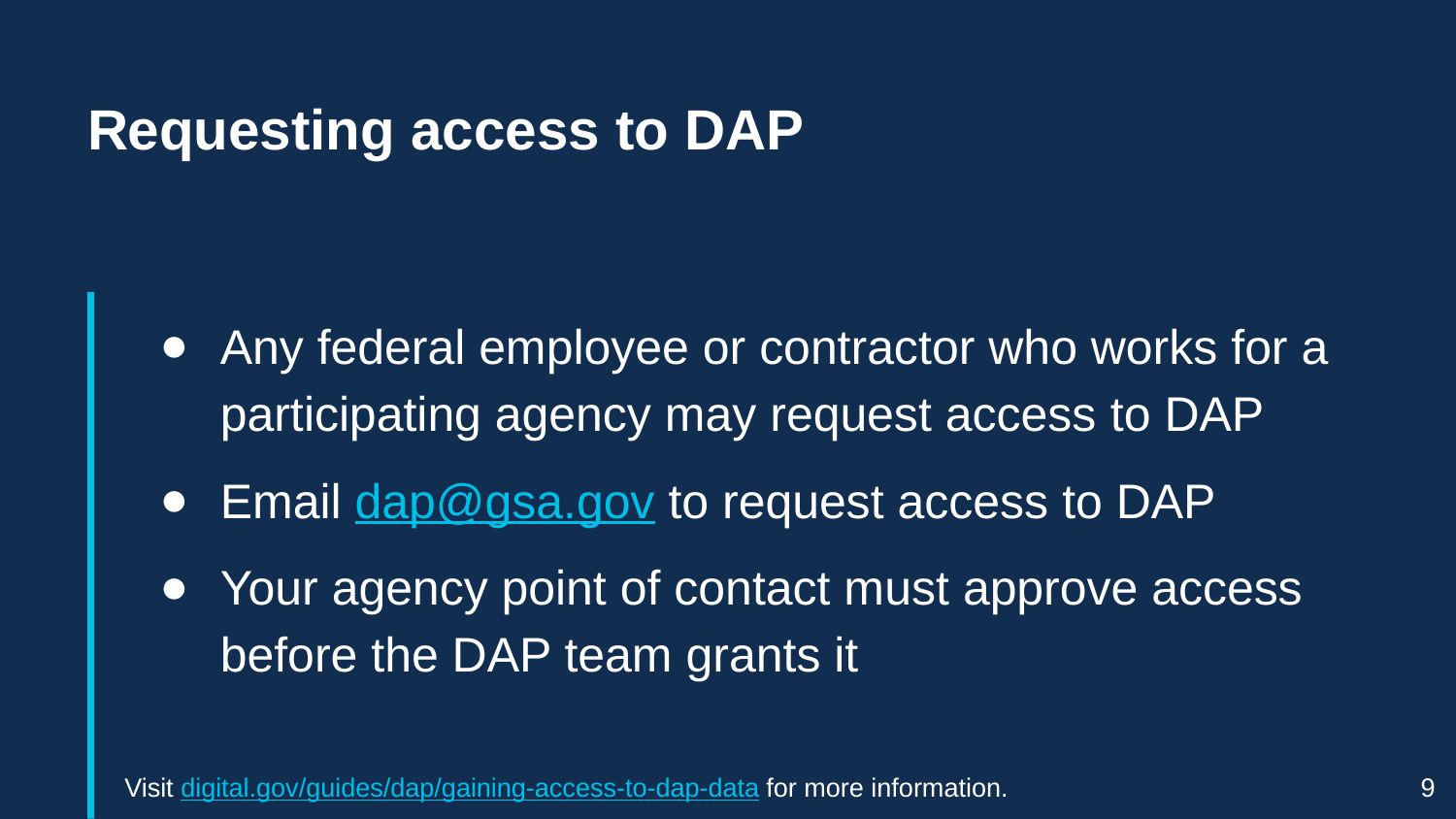

# Requesting access to DAP
Any federal employee or contractor who works for a participating agency may request access to DAP
Email dap@gsa.gov to request access to DAP
Your agency point of contact must approve access before the DAP team grants it
9
Visit digital.gov/guides/dap/gaining-access-to-dap-data for more information.